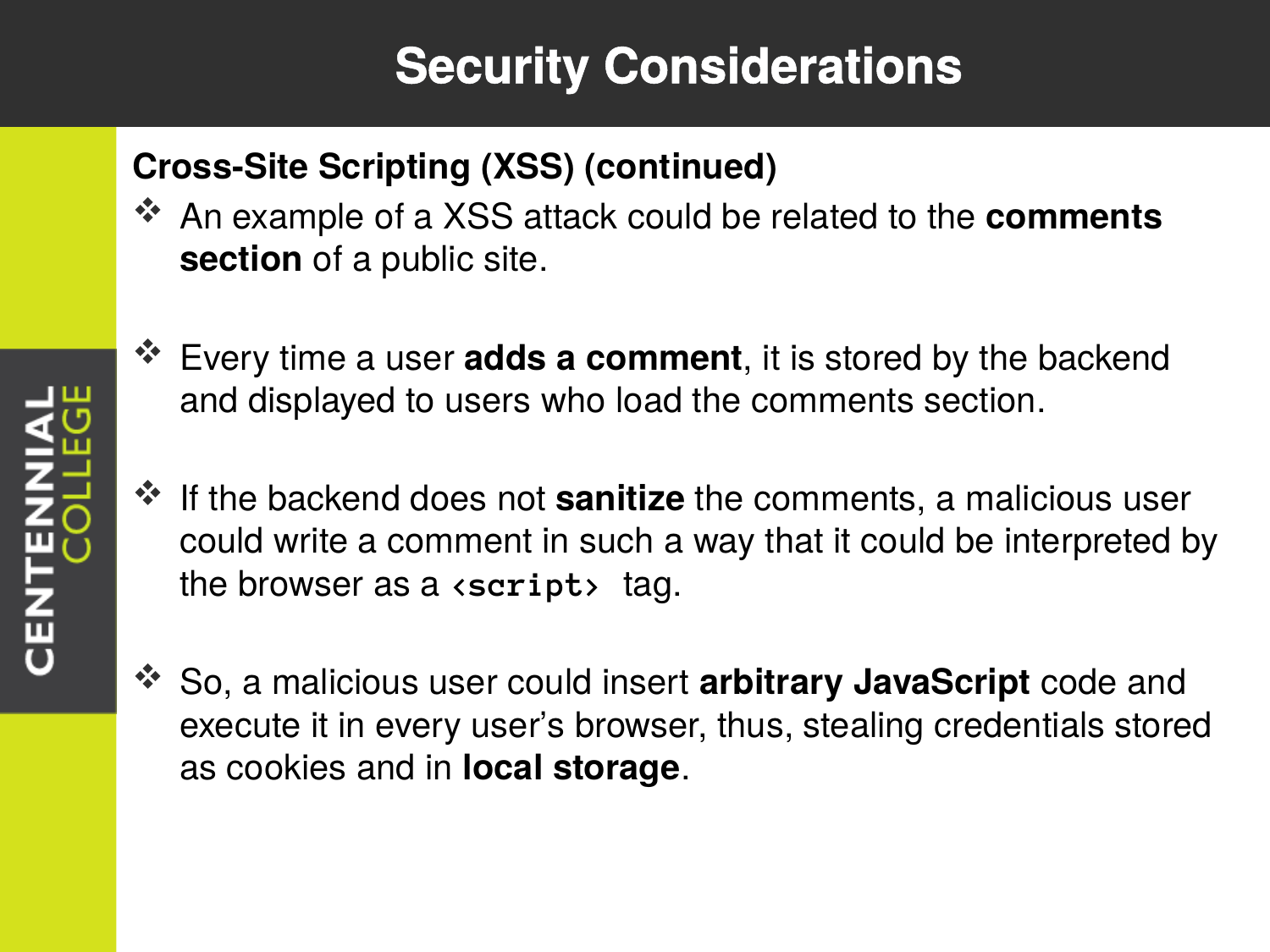

# Security Considerations
Cross-Site Scripting (XSS) (continued)
An example of a XSS attack could be related to the comments section of a public site.

Every time a user adds a comment, it is stored by the backend and displayed to users who load the comments section.

If the backend does not sanitize the comments, a malicious user could write a comment in such a way that it could be interpreted by the browser as a <script> tag.

So, a malicious user could insert arbitrary JavaScript code and execute it in every user’s browser, thus, stealing credentials stored as cookies and in local storage.